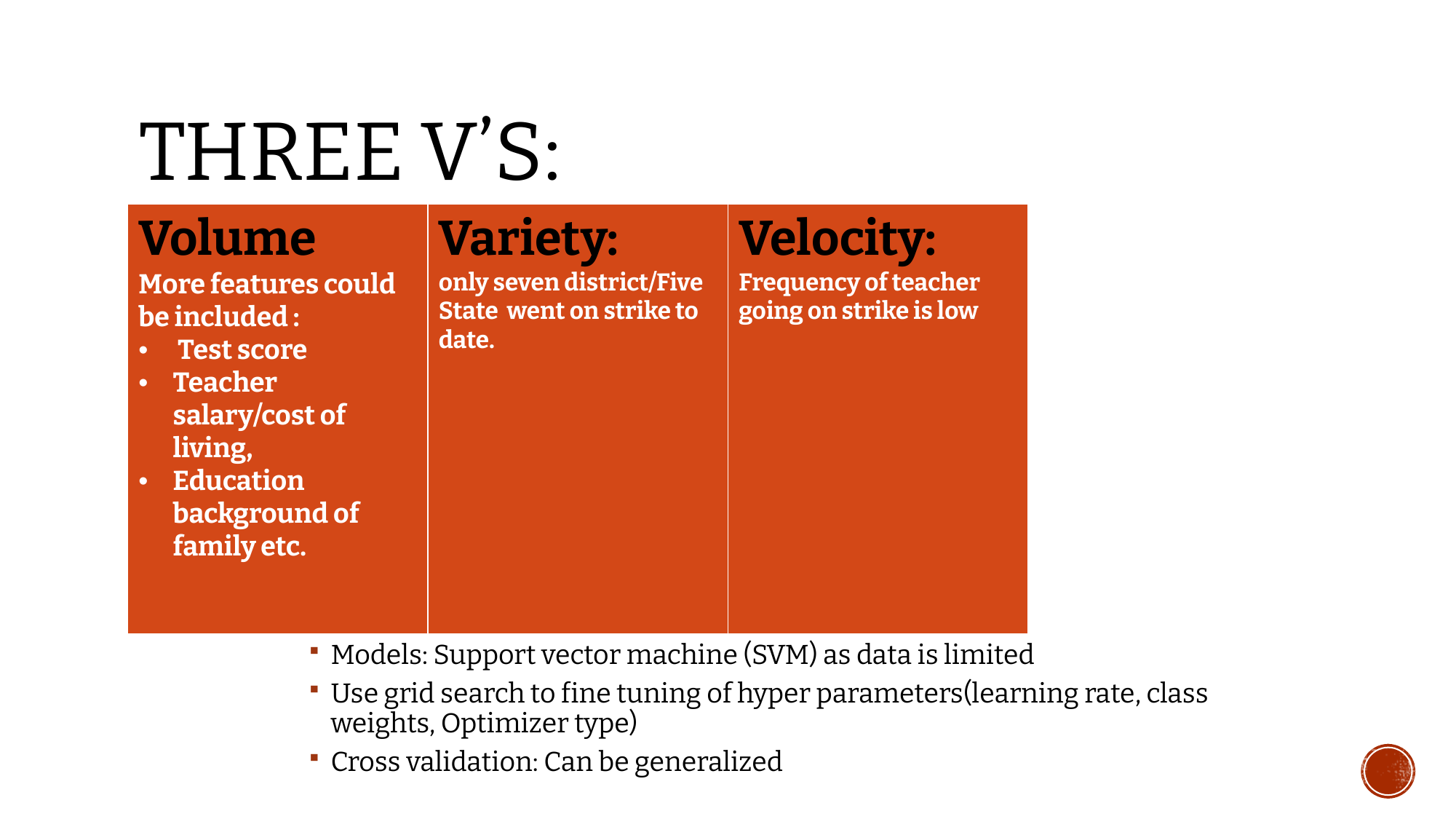

# THREE V’s:
| Volume: More features could be included : Test score Teacher salary/cost of living, Education background of family etc. | Variety: only seven district/Five State went on strike to date. | Velocity: Frequency of teacher going on strike is low |
| --- | --- | --- |
Models: Support vector machine (SVM) as data is limited
Use grid search to fine tuning of hyper parameters(learning rate, class weights, Optimizer type)
Cross validation: Can be generalized